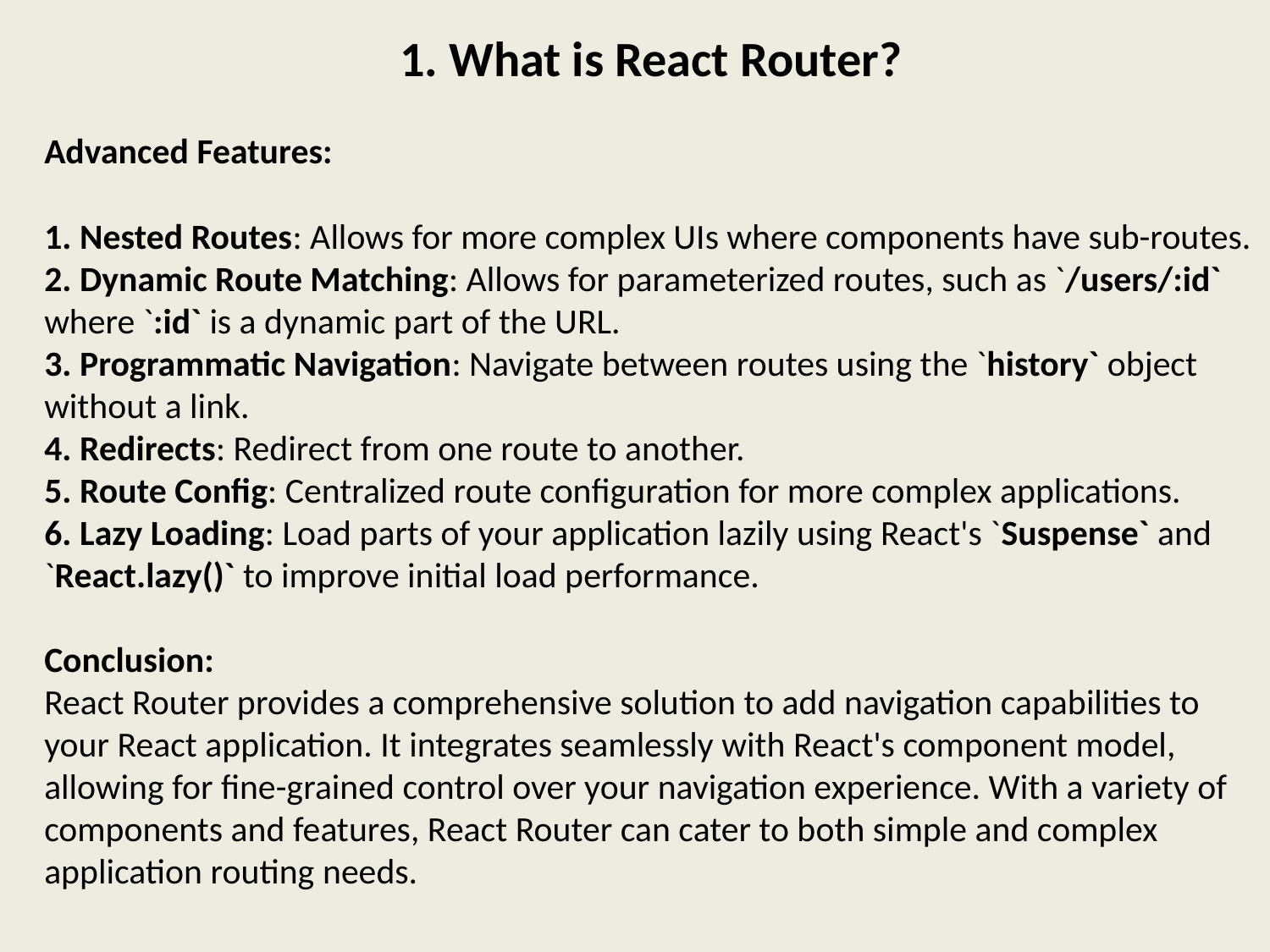

1. What is React Router?

Advanced Features:

1. Nested Routes: Allows for more complex UIs where components have sub-routes.
2. Dynamic Route Matching: Allows for parameterized routes, such as `/users/:id` where `:id` is a dynamic part of the URL.
3. Programmatic Navigation: Navigate between routes using the `history` object without a link.
4. Redirects: Redirect from one route to another.
5. Route Config: Centralized route configuration for more complex applications.
6. Lazy Loading: Load parts of your application lazily using React's `Suspense` and `React.lazy()` to improve initial load performance.

Conclusion:
React Router provides a comprehensive solution to add navigation capabilities to your React application. It integrates seamlessly with React's component model, allowing for fine-grained control over your navigation experience. With a variety of components and features, React Router can cater to both simple and complex application routing needs.